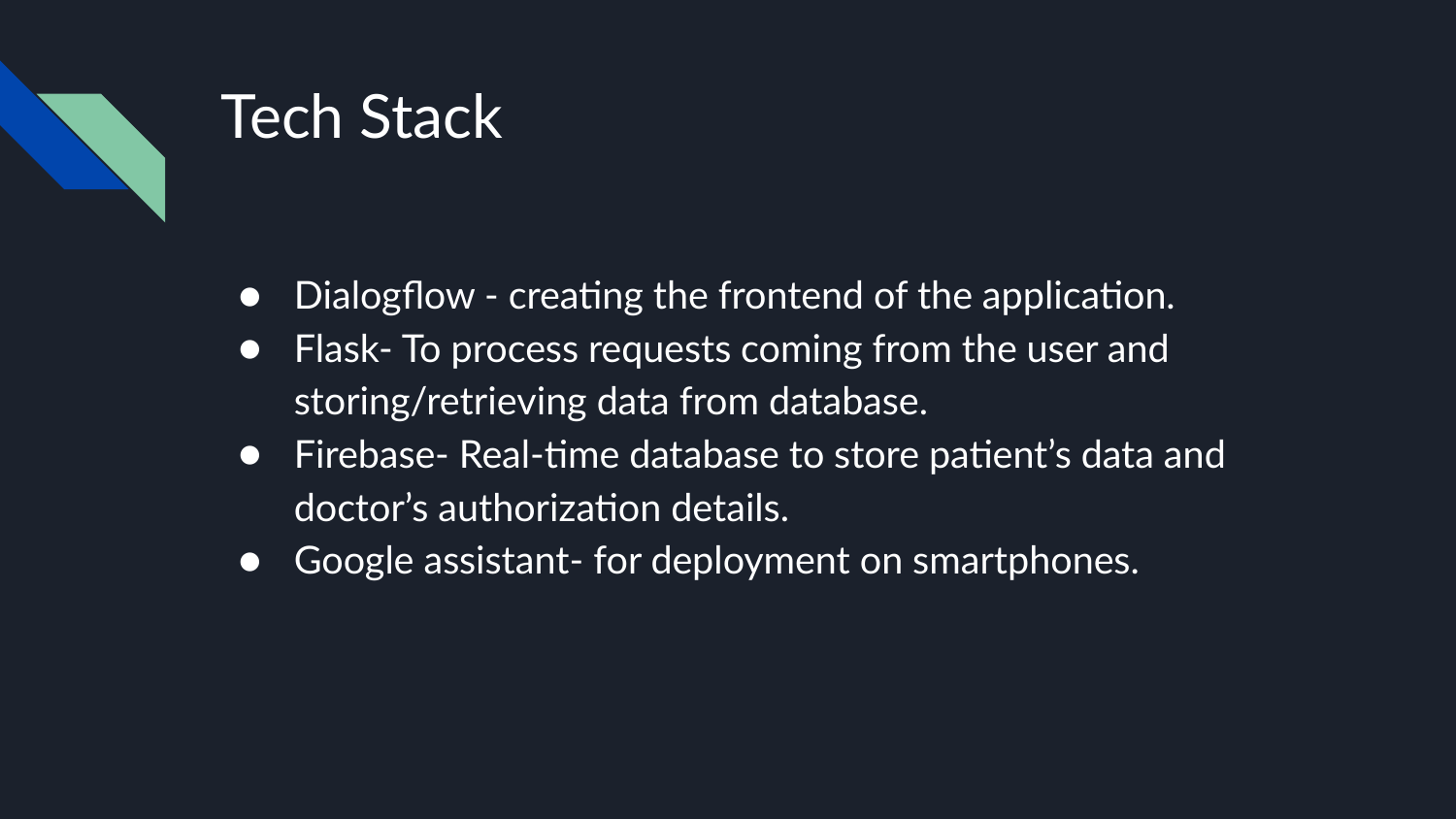

# Tech Stack
Dialogflow - creating the frontend of the application.
Flask- To process requests coming from the user and storing/retrieving data from database.
Firebase- Real-time database to store patient’s data and doctor’s authorization details.
Google assistant- for deployment on smartphones.